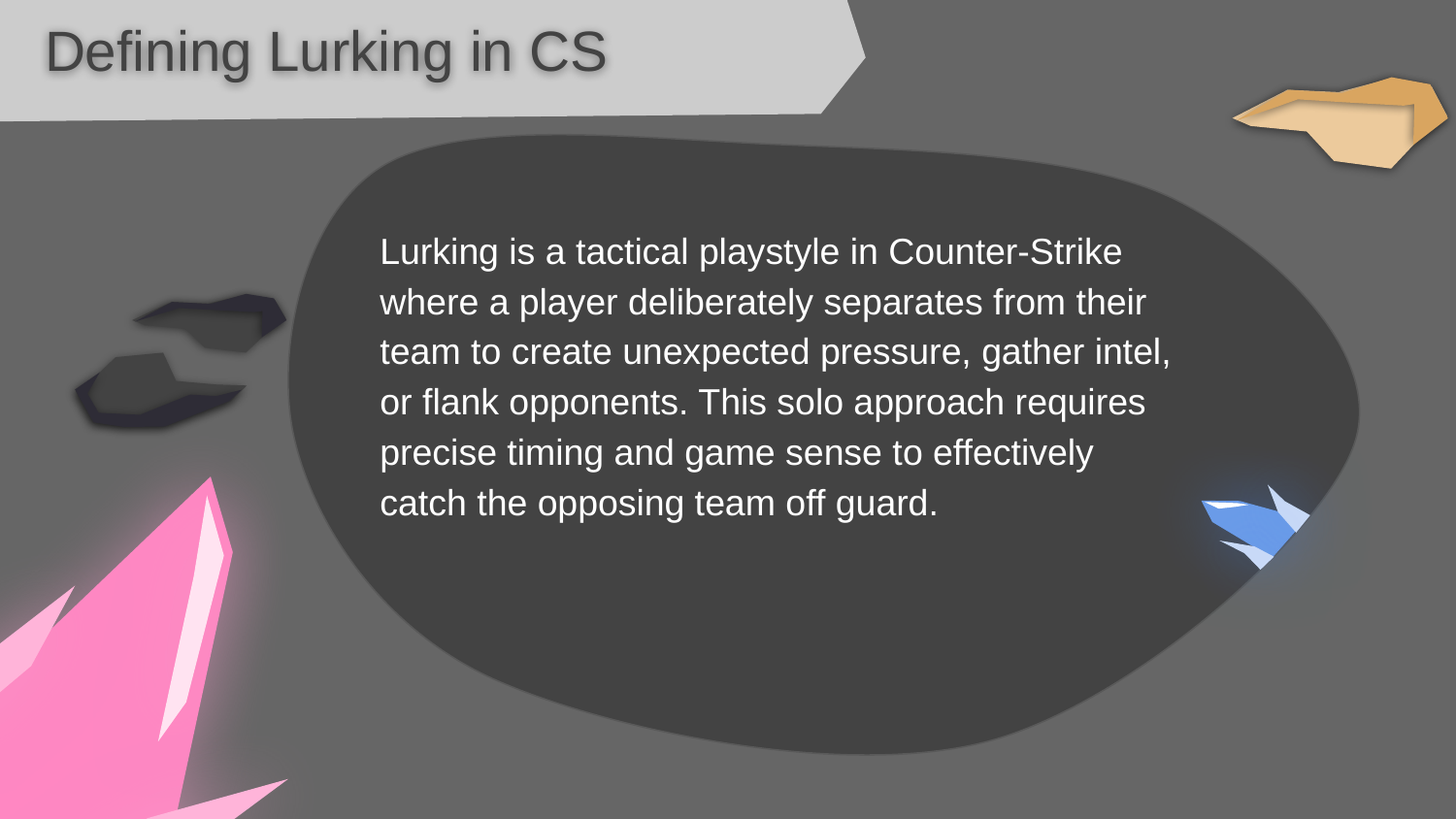

Defining Lurking in CS

Lurking is a tactical playstyle in Counter-Strike where a player deliberately separates from their team to create unexpected pressure, gather intel, or flank opponents. This solo approach requires precise timing and game sense to effectively catch the opposing team off guard.